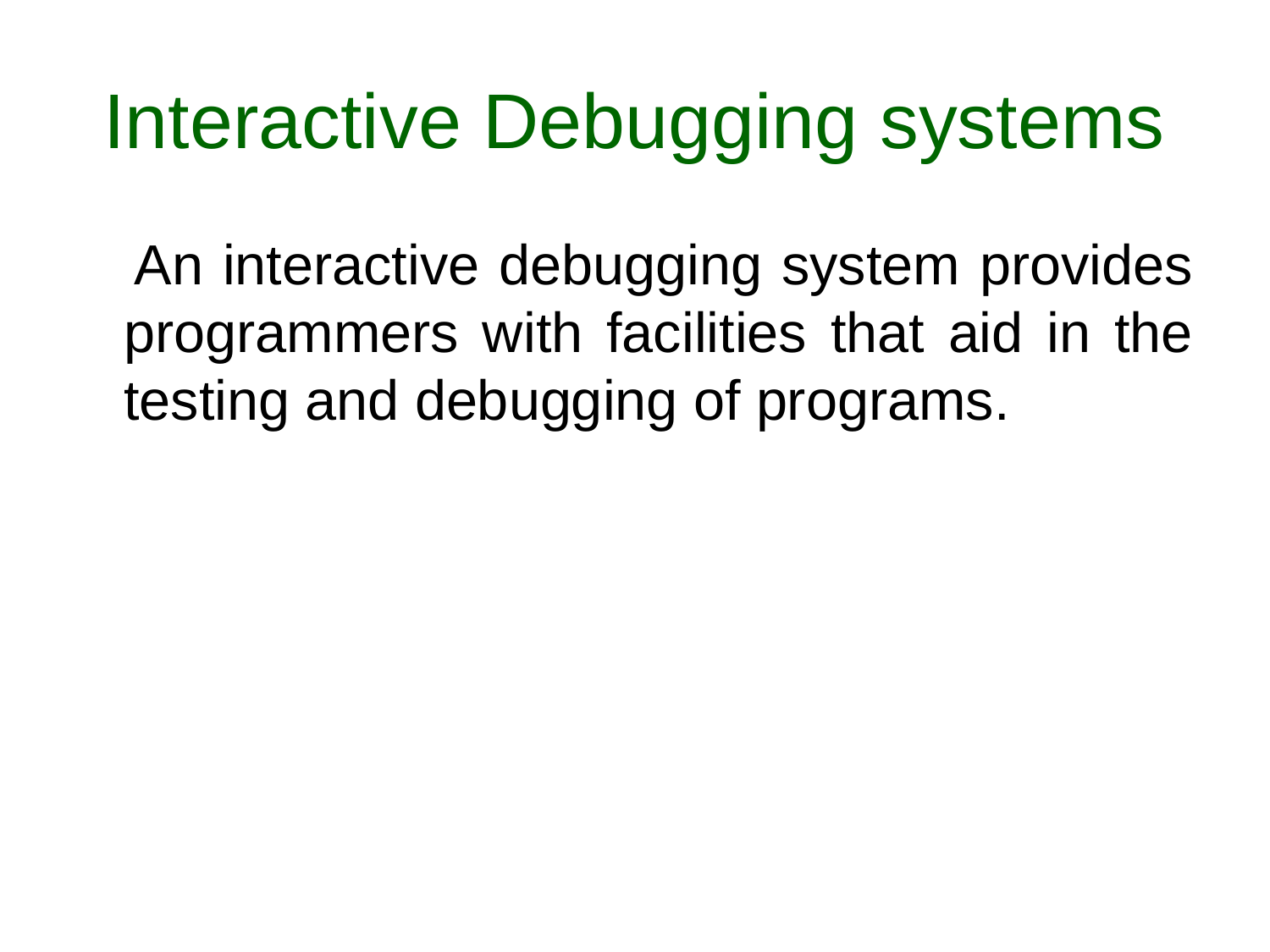

# Interactive Debugging systems
   An interactive debugging system provides programmers with facilities that aid in the testing and debugging of programs.